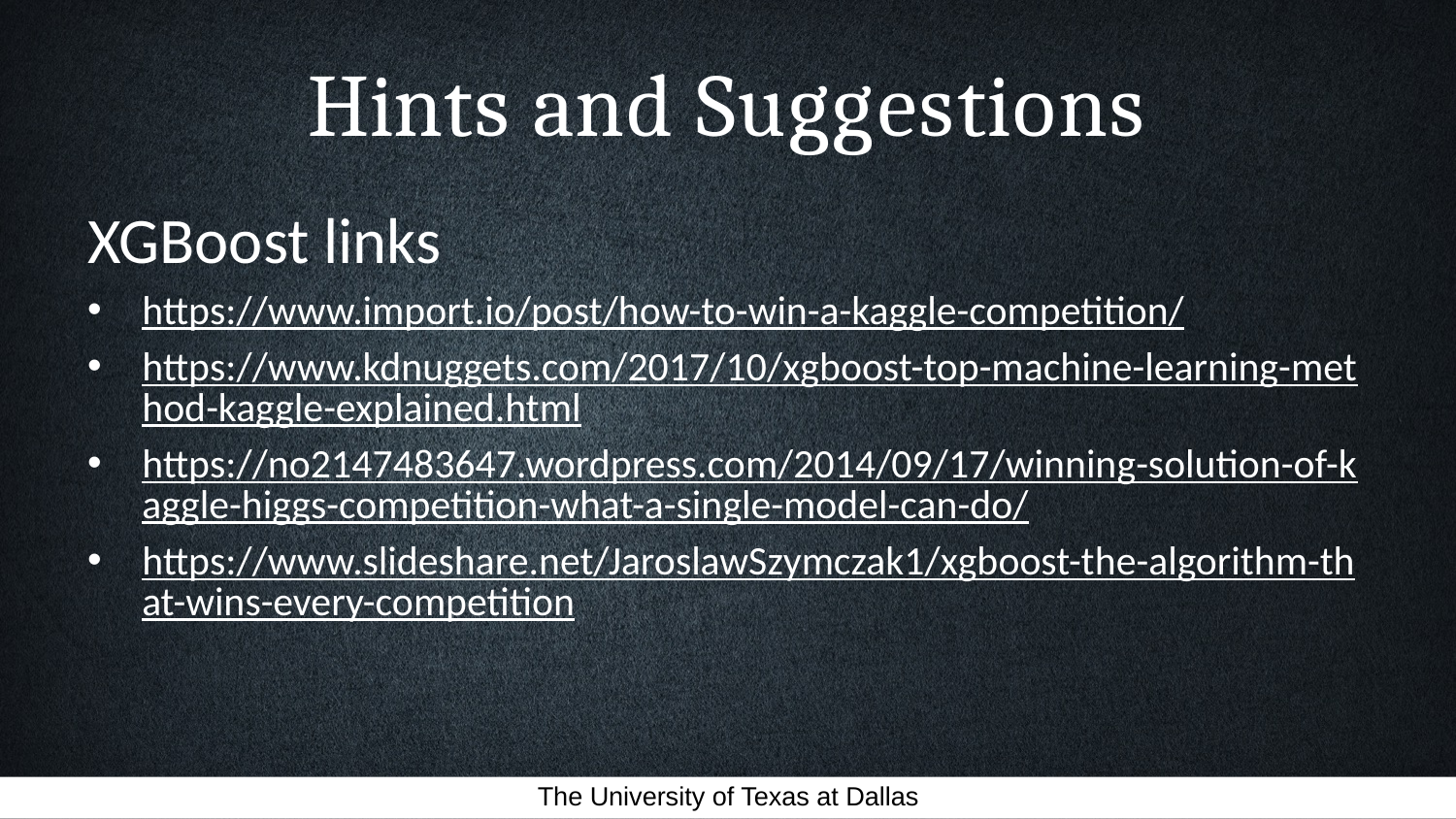

# Hints and Suggestions
XGBoost links
https://www.import.io/post/how-to-win-a-kaggle-competition/
https://www.kdnuggets.com/2017/10/xgboost-top-machine-learning-method-kaggle-explained.html
https://no2147483647.wordpress.com/2014/09/17/winning-solution-of-kaggle-higgs-competition-what-a-single-model-can-do/
https://www.slideshare.net/JaroslawSzymczak1/xgboost-the-algorithm-that-wins-every-competition